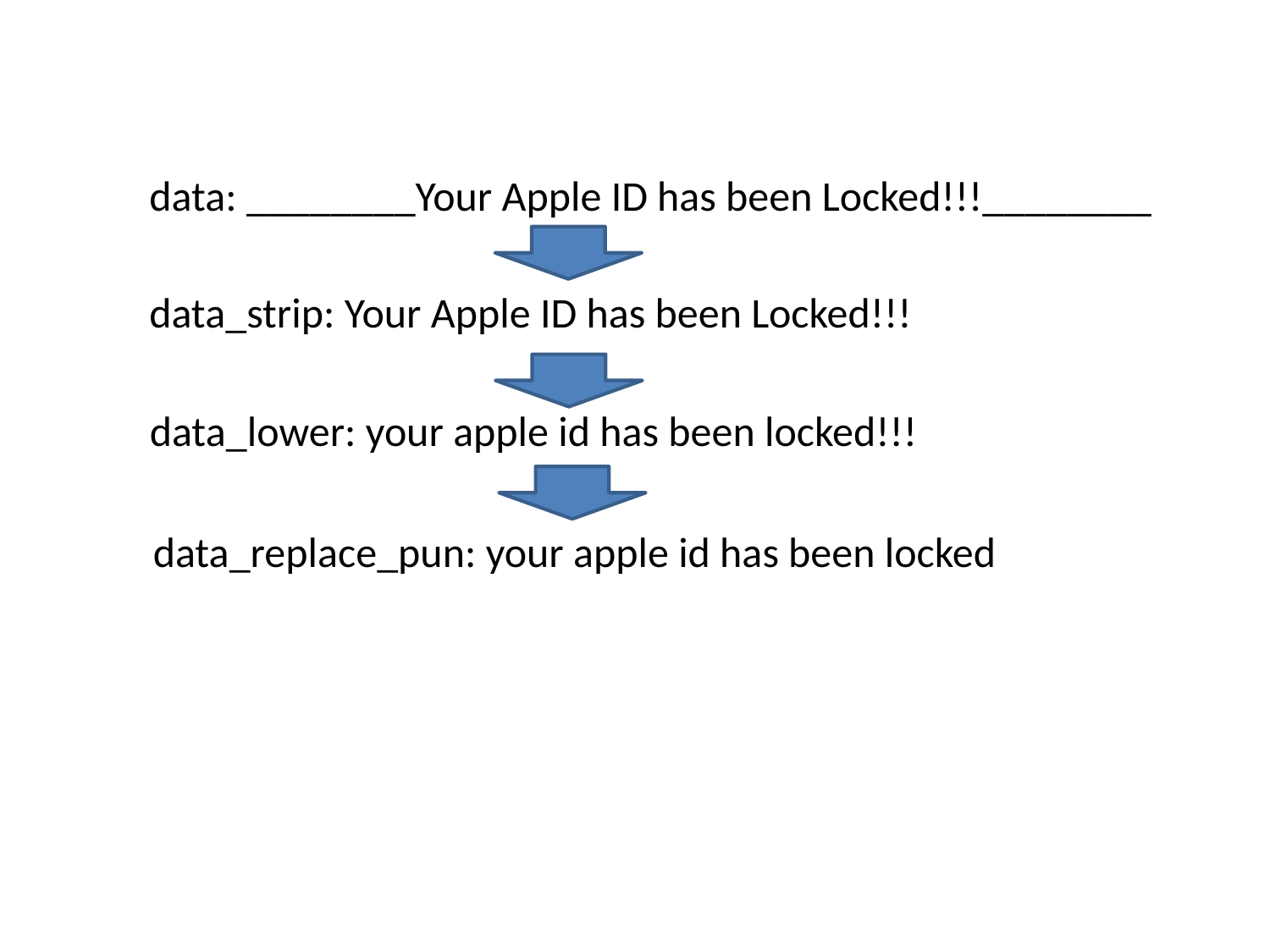

data: ________Your Apple ID has been Locked!!!________
data_strip: Your Apple ID has been Locked!!!
data_lower: your apple id has been locked!!!
data_replace_pun: your apple id has been locked